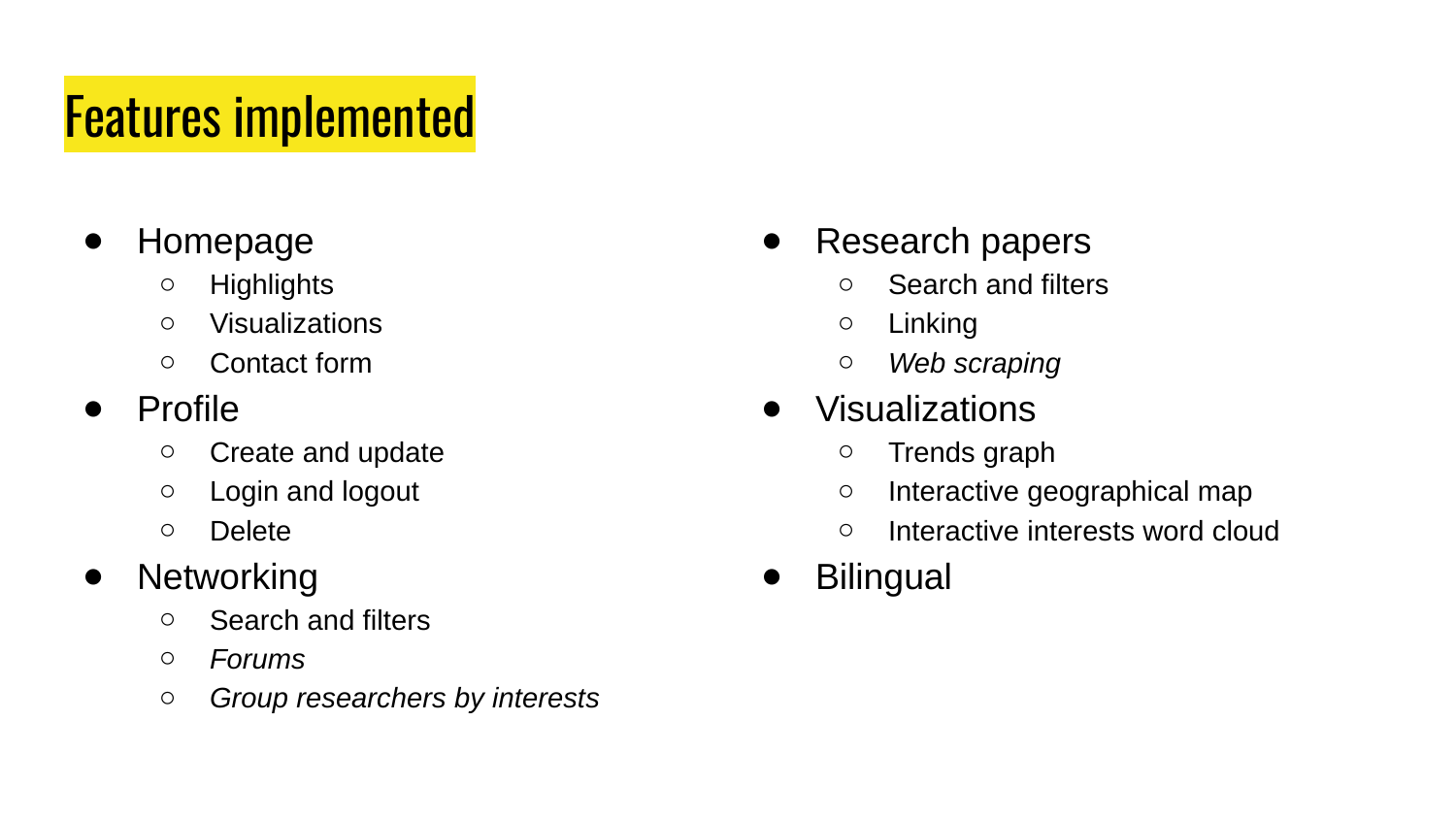

# Features implemented
Homepage
Highlights
Visualizations
Contact form
Profile
Create and update
Login and logout
Delete
Networking
Search and filters
Forums
Group researchers by interests

Research papers
Search and filters
Linking
Web scraping
Visualizations
Trends graph
Interactive geographical map
Interactive interests word cloud
Bilingual